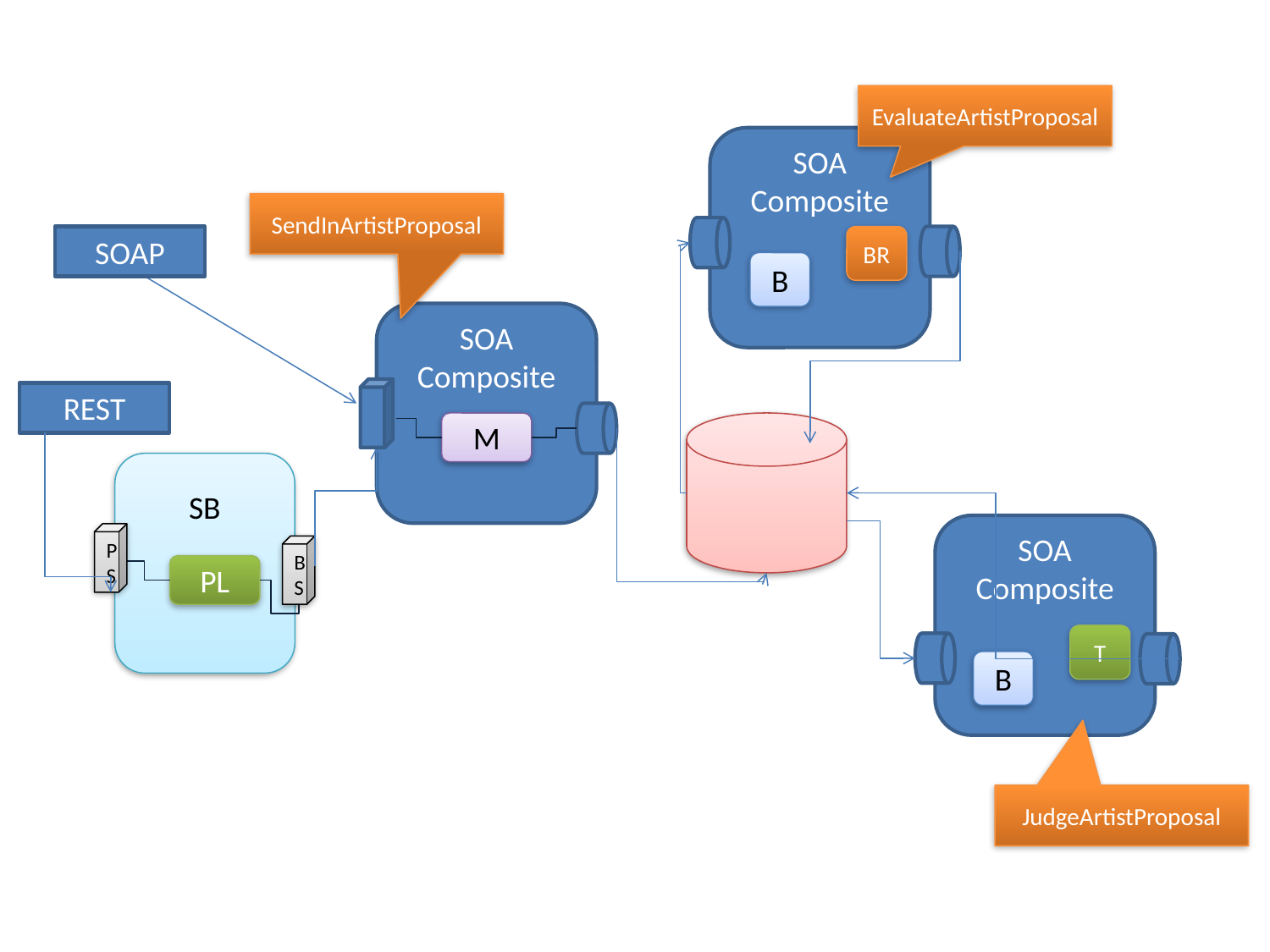

EvaluateArtistProposal
SOA Composite

SendInArtistProposal

SOAP
BR

B
SOA Composite

REST

M

SB

SOA Composite

PS
BS
PL
T

B
JudgeArtistProposal